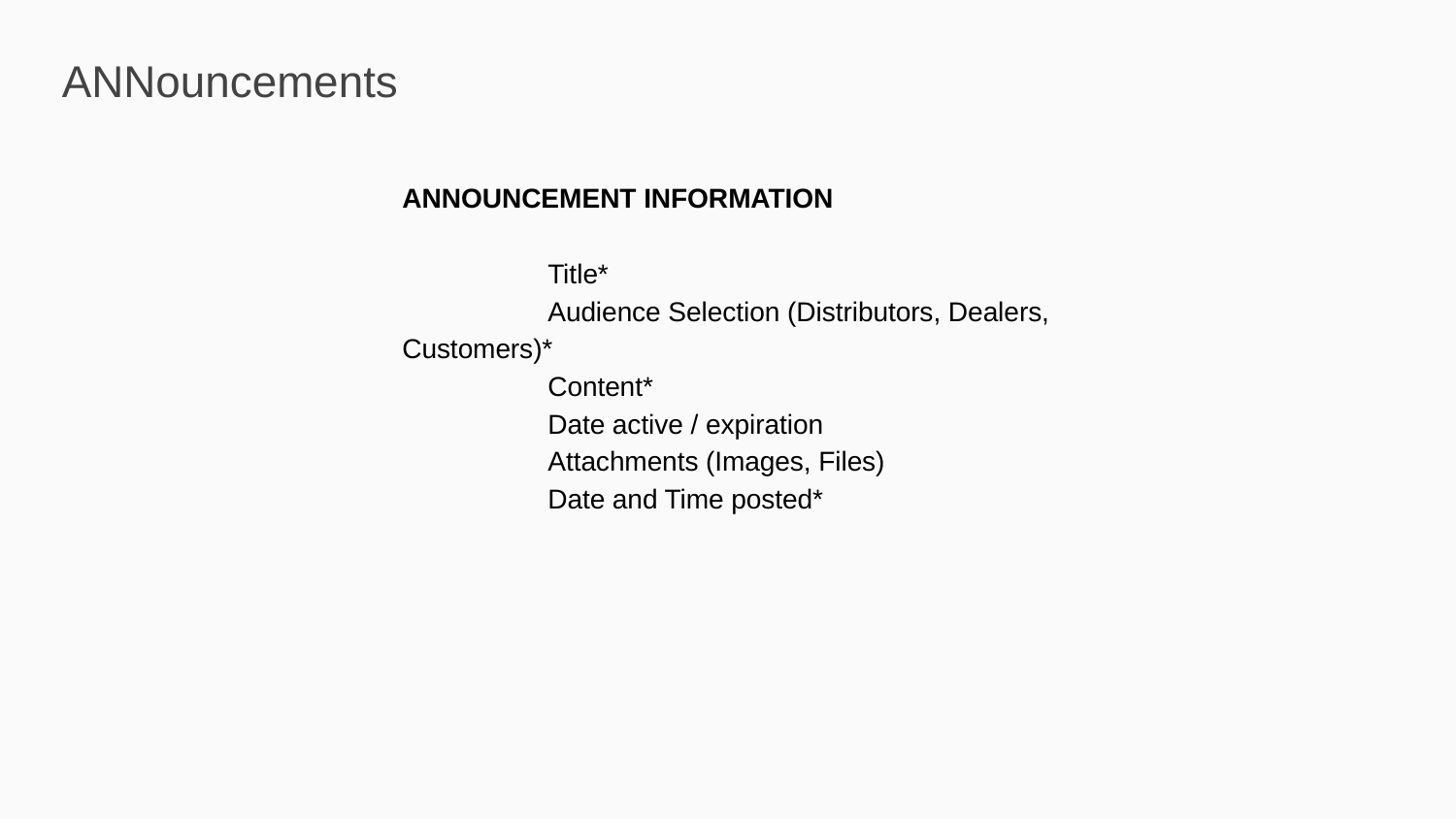

ANNouncements
ANNOUNCEMENT INFORMATION

	Title*
	Audience Selection (Distributors, Dealers, Customers)*
	Content*
	Date active / expiration
	Attachments (Images, Files)
	Date and Time posted*